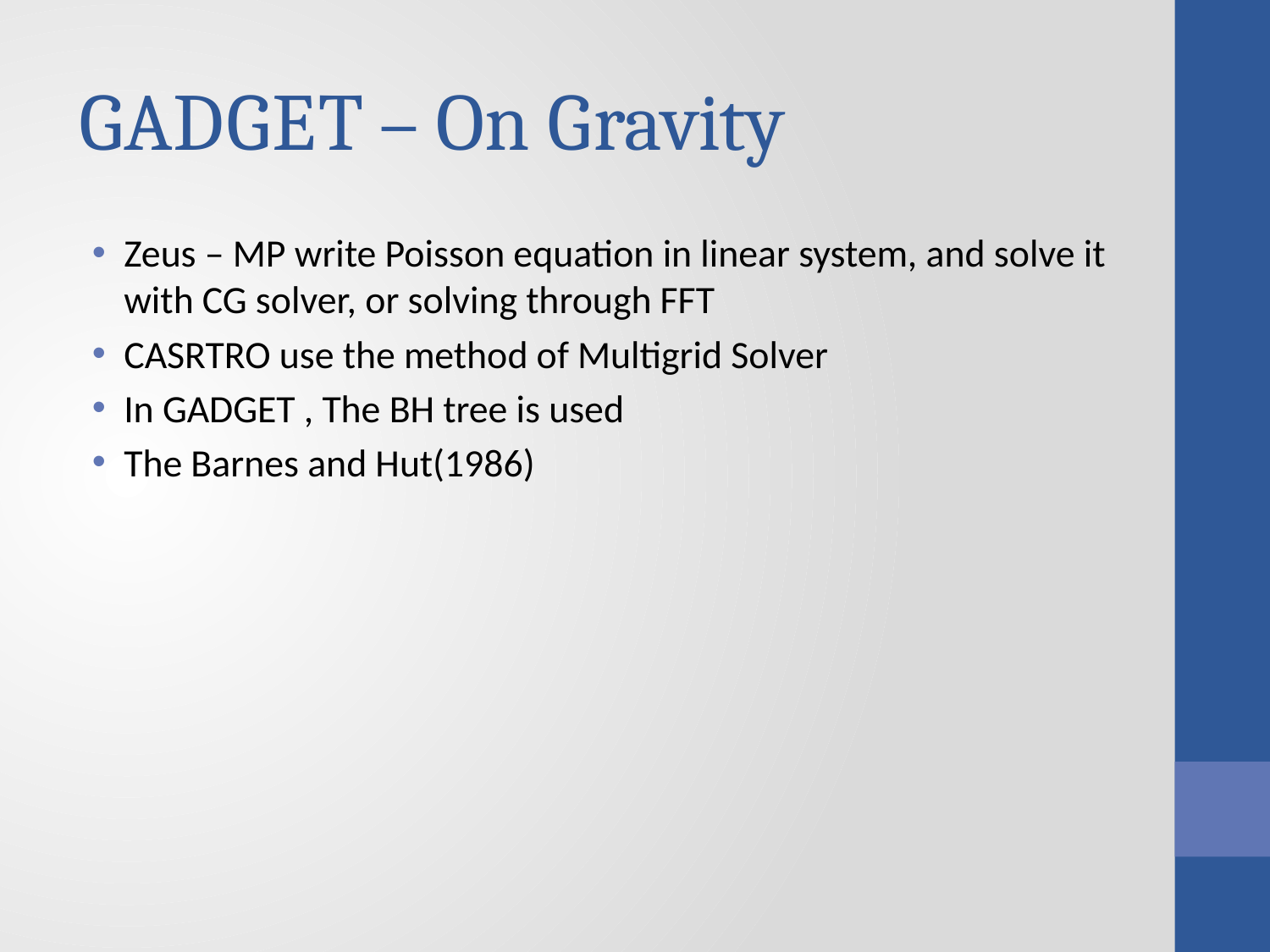

# GADGET – On Gravity
Zeus – MP write Poisson equation in linear system, and solve it with CG solver, or solving through FFT
CASRTRO use the method of Multigrid Solver
In GADGET , The BH tree is used
The Barnes and Hut(1986)